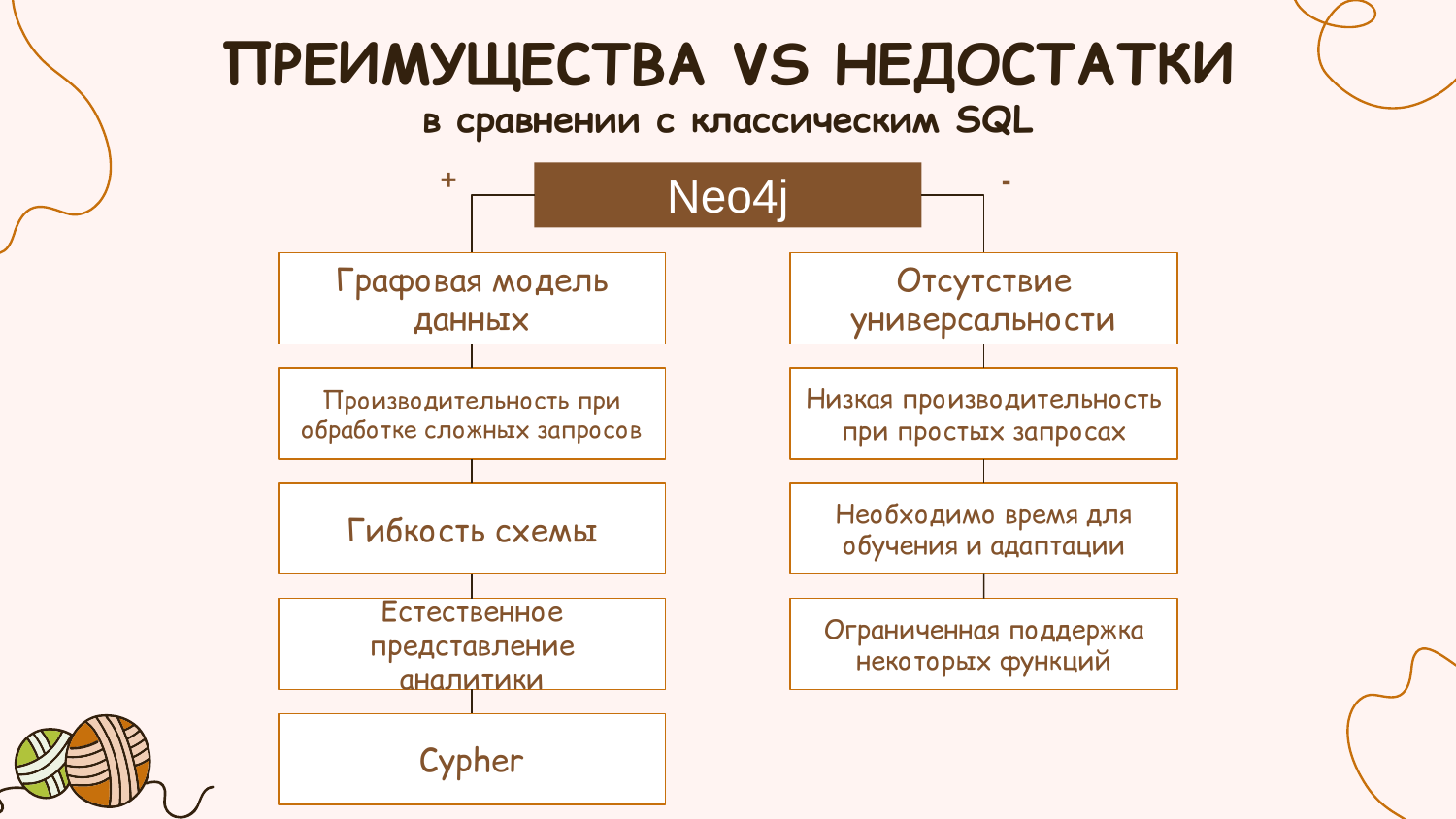

# ПРЕИМУЩЕСТВА VS НЕДОСТАТКИ в сравнении с классическим SQL
+
-
Neo4j
Графовая модель данных
Отсутствие универсальности
Производительность при обработке сложных запросов
Низкая производительность при простых запросах
Гибкость схемы
Необходимо время для обучения и адаптации
Естественное представление аналитики
Ограниченная поддержка некоторых функций
Cypher